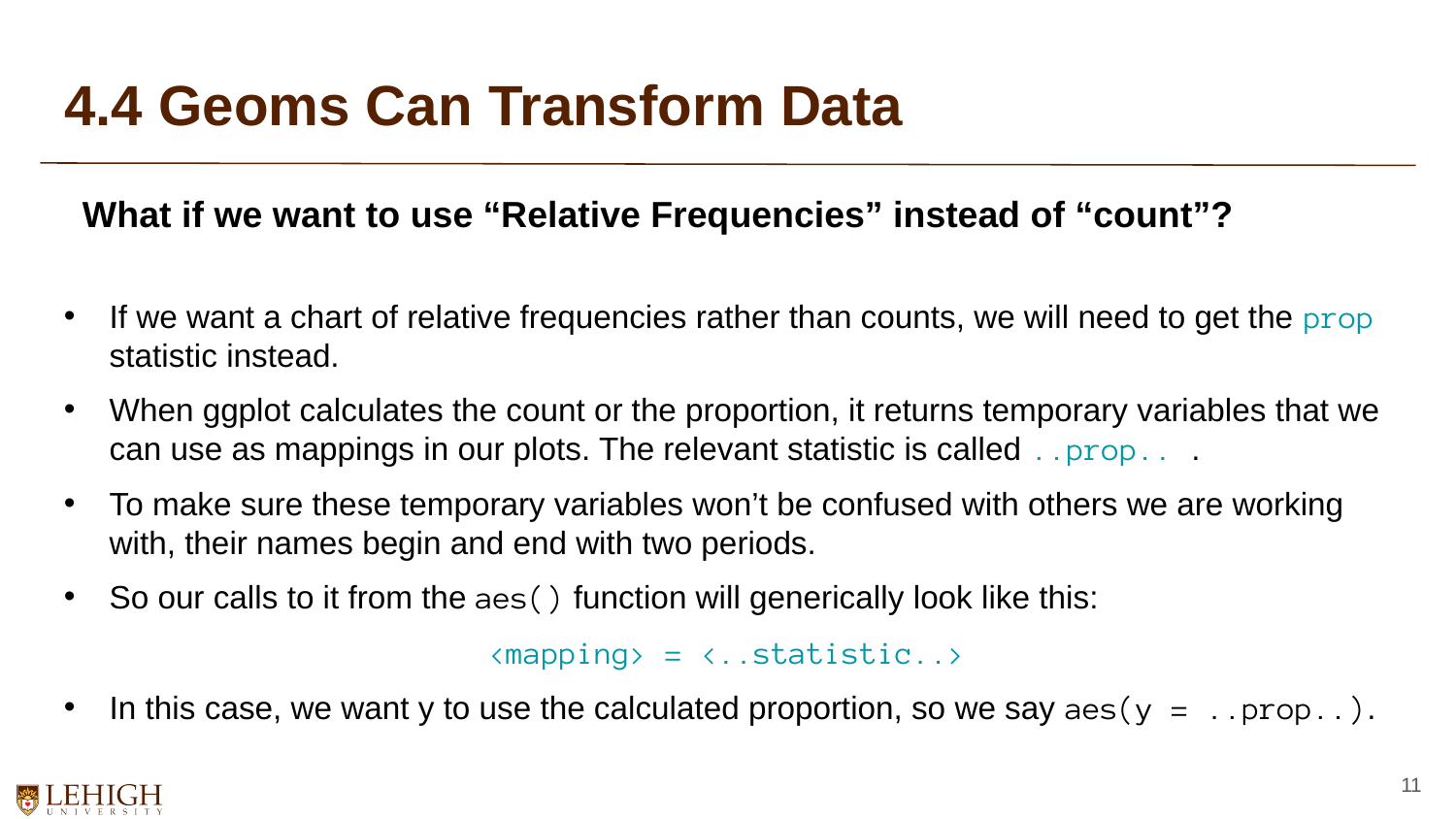

# 4.4 Geoms Can Transform Data
What if we want to use “Relative Frequencies” instead of “count”?
If we want a chart of relative frequencies rather than counts, we will need to get the prop statistic instead.
When ggplot calculates the count or the proportion, it returns temporary variables that we can use as mappings in our plots. The relevant statistic is called ..prop.. .
To make sure these temporary variables won’t be confused with others we are working with, their names begin and end with two periods.
So our calls to it from the aes() function will generically look like this:
<mapping> = <..statistic..>
In this case, we want y to use the calculated proportion, so we say aes(y = ..prop..).
11